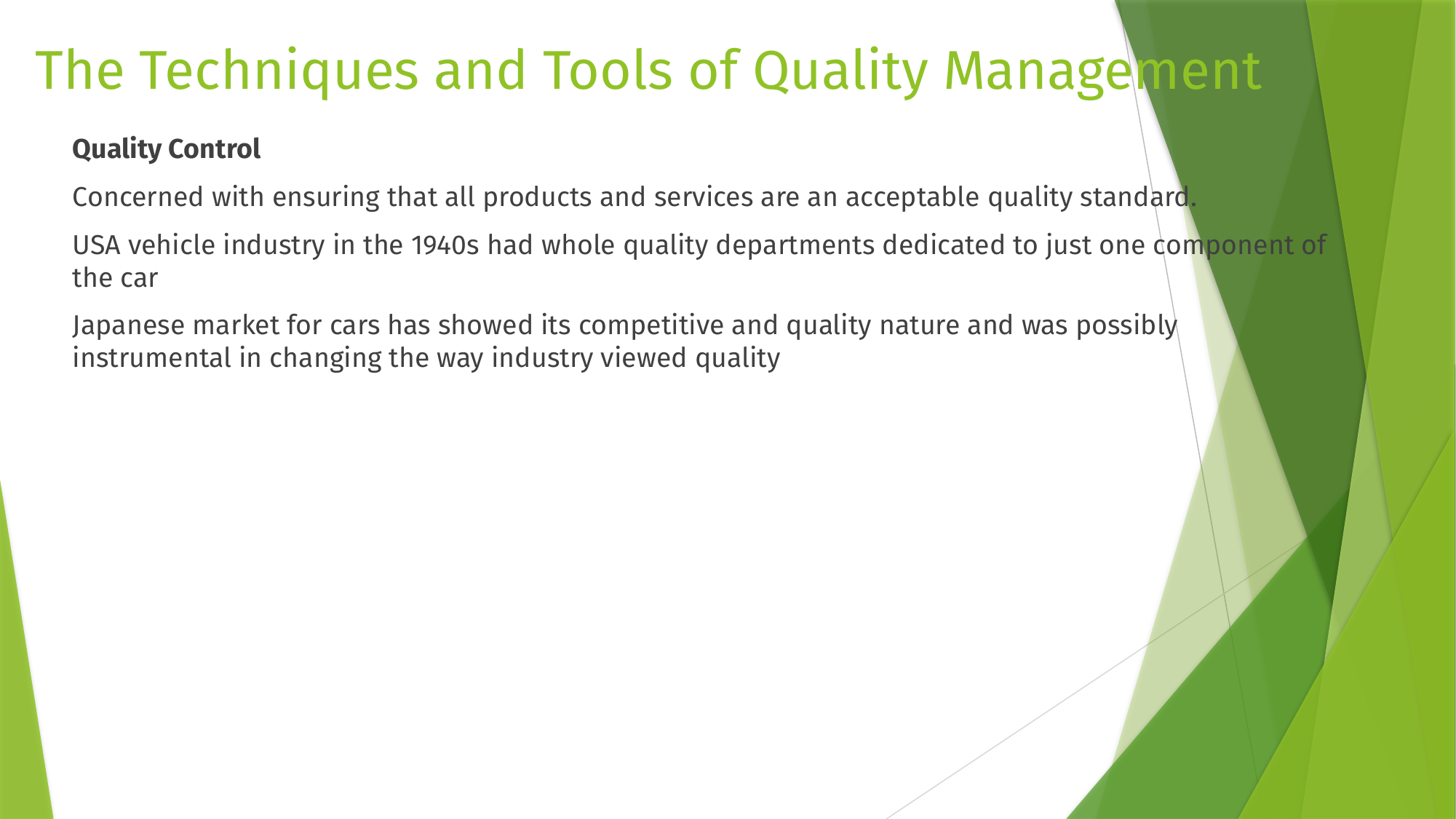

# The Techniques and Tools of Quality Management
Quality Control
Concerned with ensuring that all products and services are an acceptable quality standard.
USA vehicle industry in the 1940s had whole quality departments dedicated to just one component of the car
Japanese market for cars has showed its competitive and quality nature and was possibly instrumental in changing the way industry viewed quality